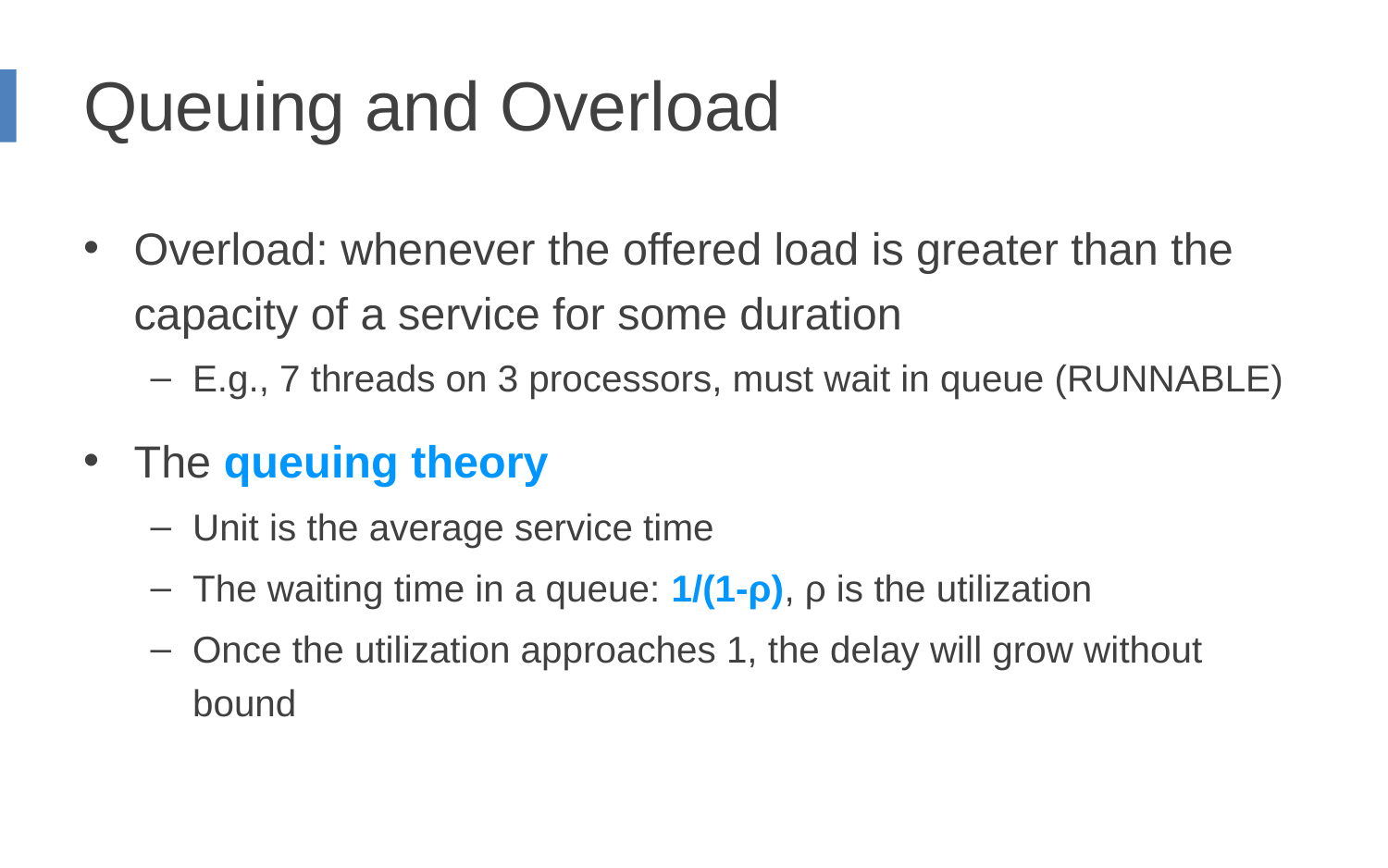

# Queuing and Overload
Overload: whenever the offered load is greater than the capacity of a service for some duration
E.g., 7 threads on 3 processors, must wait in queue (RUNNABLE)
The queuing theory
Unit is the average service time
The waiting time in a queue: 1/(1-ρ), ρ is the utilization
Once the utilization approaches 1, the delay will grow without bound